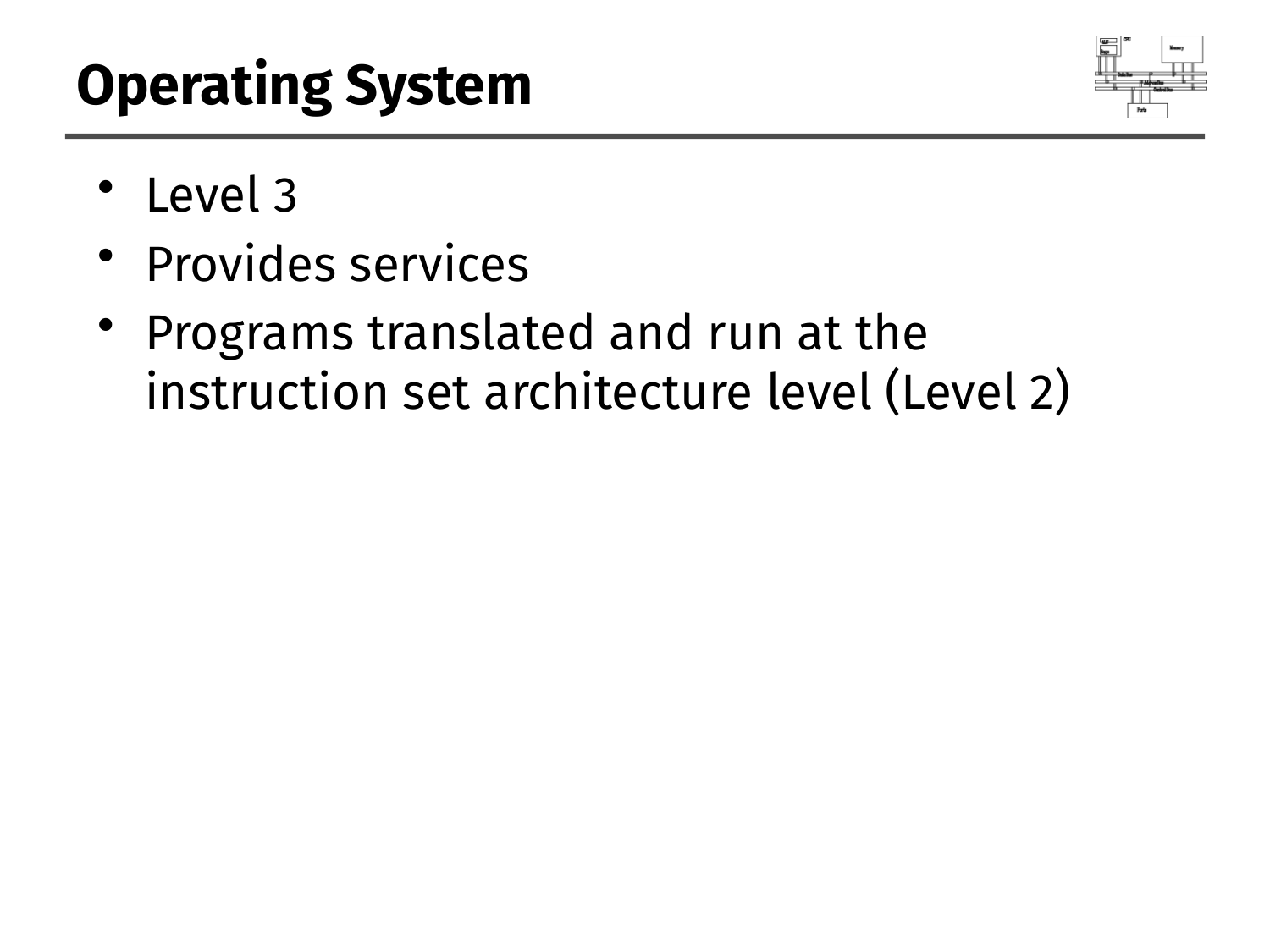

# Operating System
Level 3
Provides services
Programs translated and run at the instruction set architecture level (Level 2)